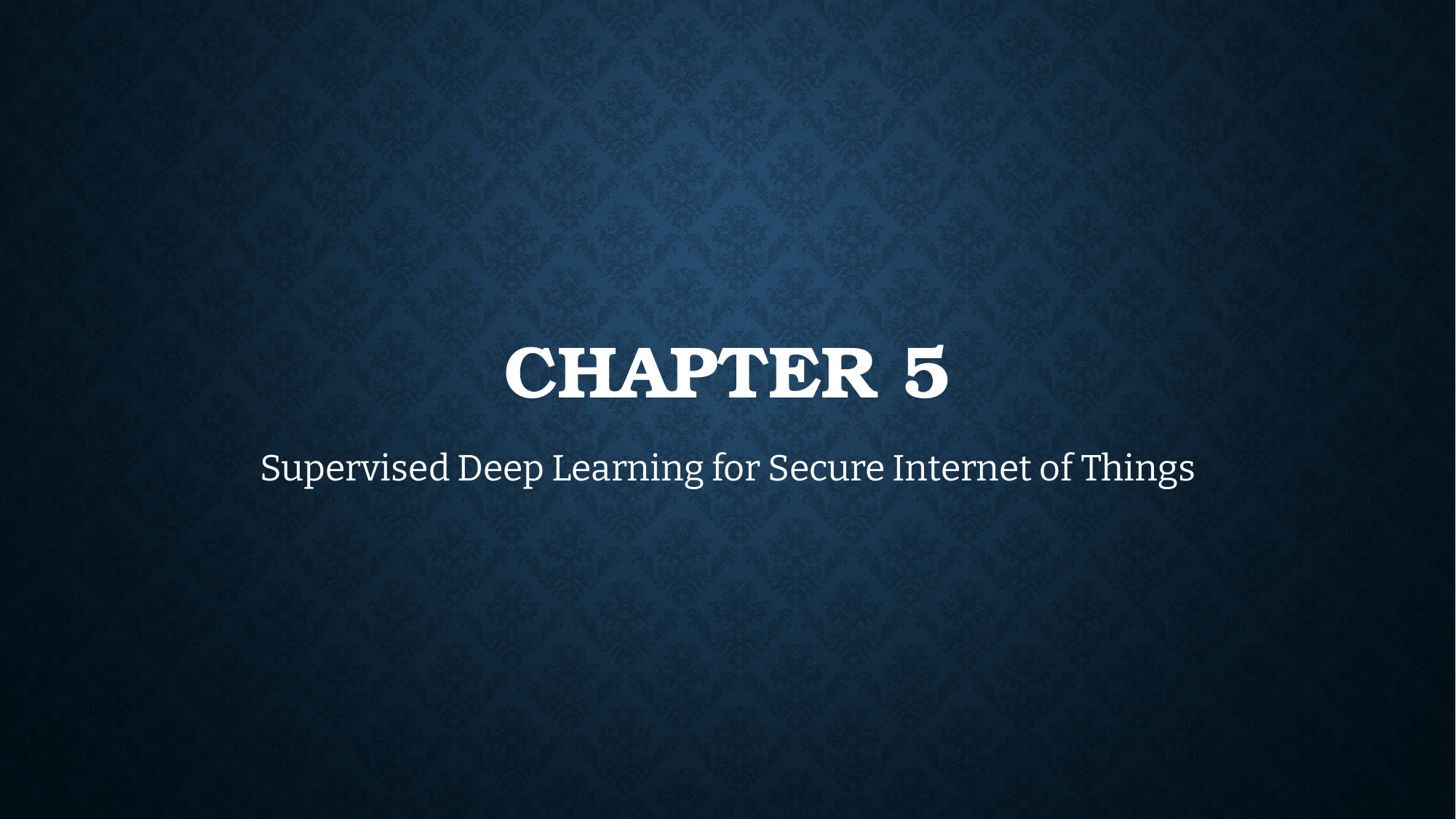

# Chapter 5
Supervised Deep Learning for Secure Internet of Things